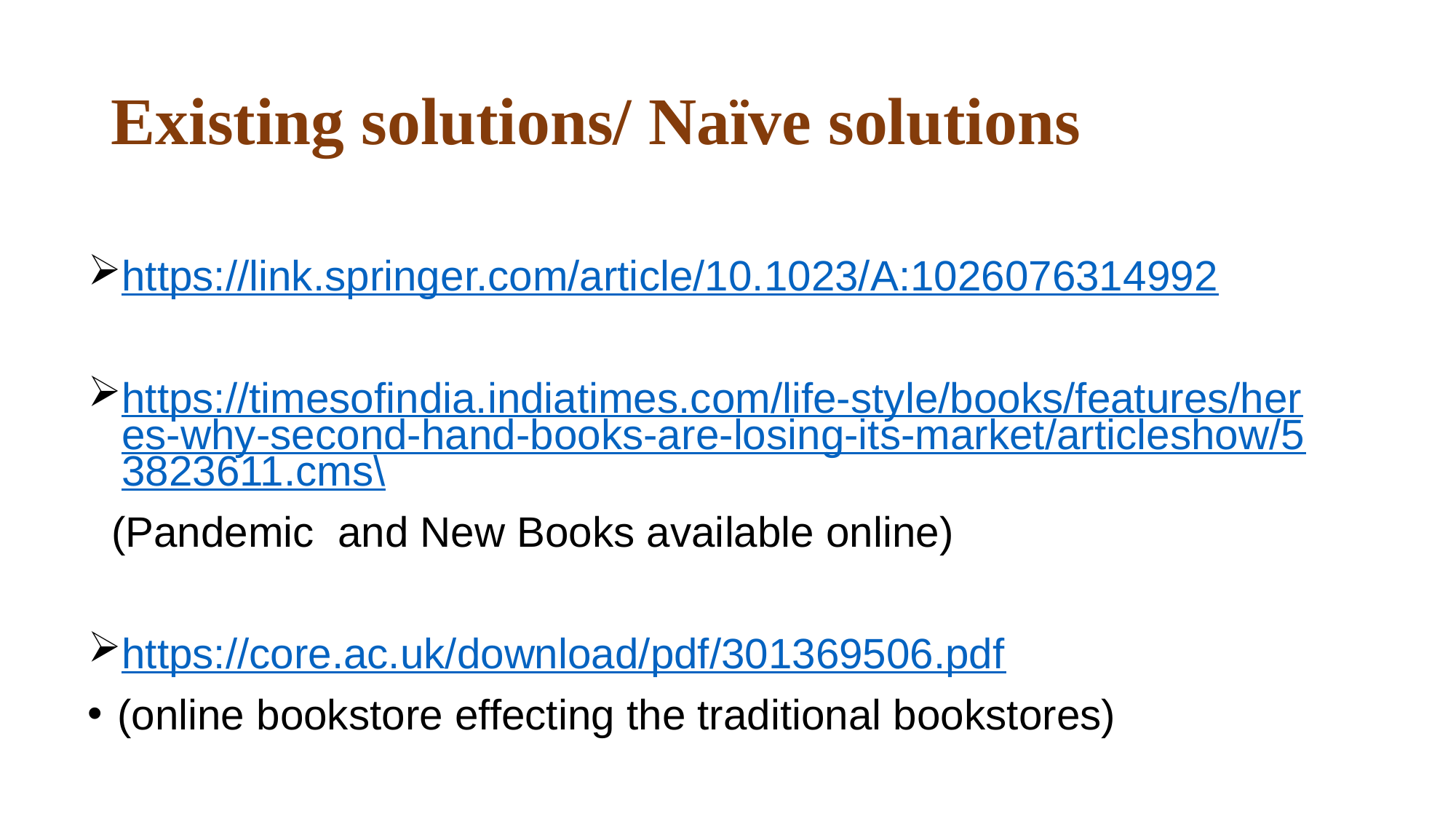

# Existing solutions/ Naïve solutions

https://link.springer.com/article/10.1023/A:1026076314992

https://timesofindia.indiatimes.com/life-style/books/features/heres-why-second-hand-books-are-losing-its-market/articleshow/53823611.cms\
  (Pandemic  and New Books available online)

https://core.ac.uk/download/pdf/301369506.pdf
(online bookstore effecting the traditional bookstores)